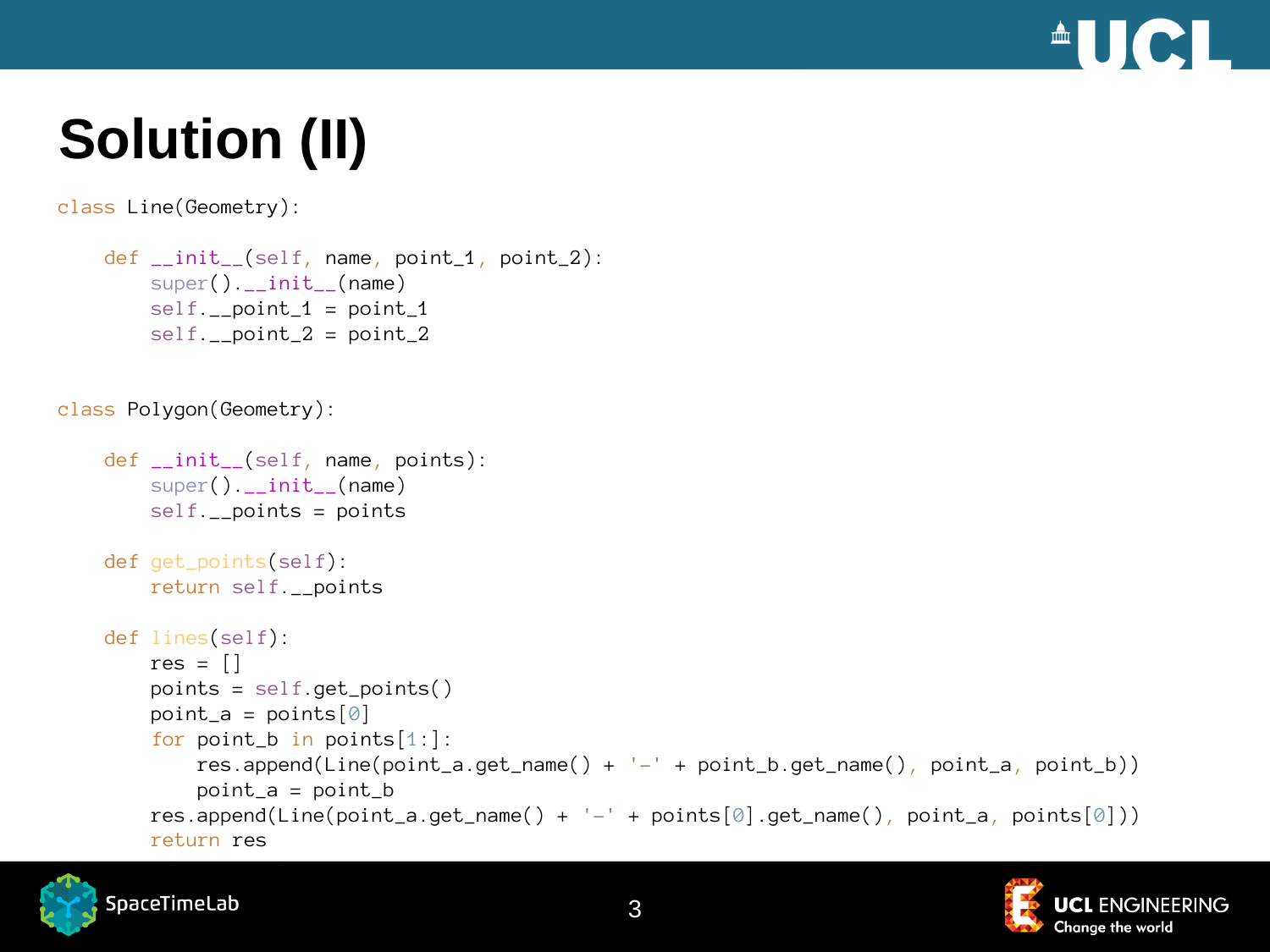

# Solution (II)
class Line(Geometry):
    def __init__(self, name, point_1, point_2):
        super().__init__(name)
        self.__point_1 = point_1
        self.__point_2 = point_2
class Polygon(Geometry):
    def __init__(self, name, points):
        super().__init__(name)
        self.__points = points
    def get_points(self):
        return self.__points
    def lines(self):
        res = []
        points = self.get_points()
        point_a = points[0]
        for point_b in points[1:]:
            res.append(Line(point_a.get_name() + '-' + point_b.get_name(), point_a, point_b))
            point_a = point_b
        res.append(Line(point_a.get_name() + '-' + points[0].get_name(), point_a, points[0]))
        return res
4